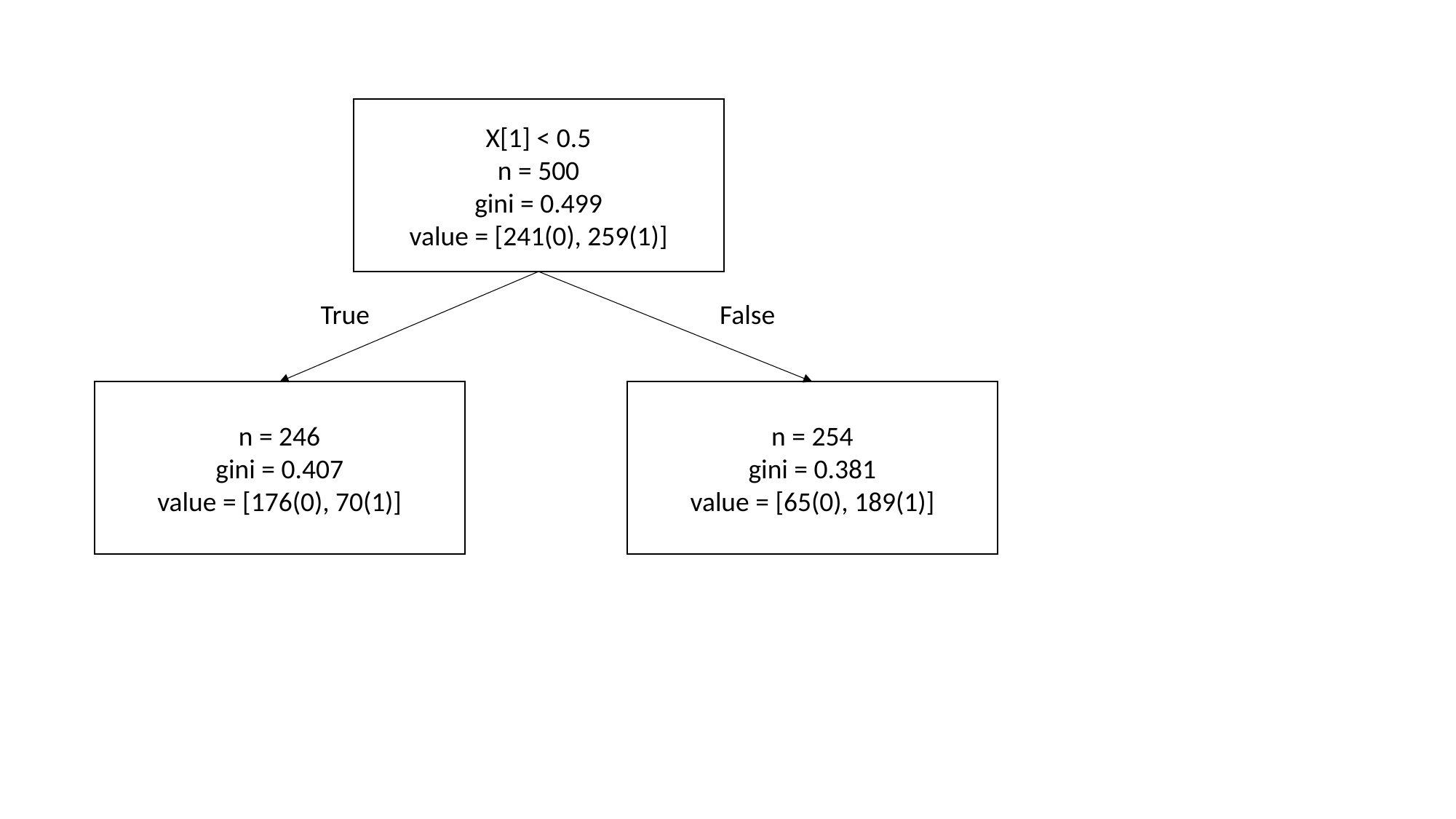

X[1] < 0.5
n = 500
gini = 0.499
value = [241(0), 259(1)]
True
False
n = 254
gini = 0.381
value = [65(0), 189(1)]
n = 246
gini = 0.407
value = [176(0), 70(1)]